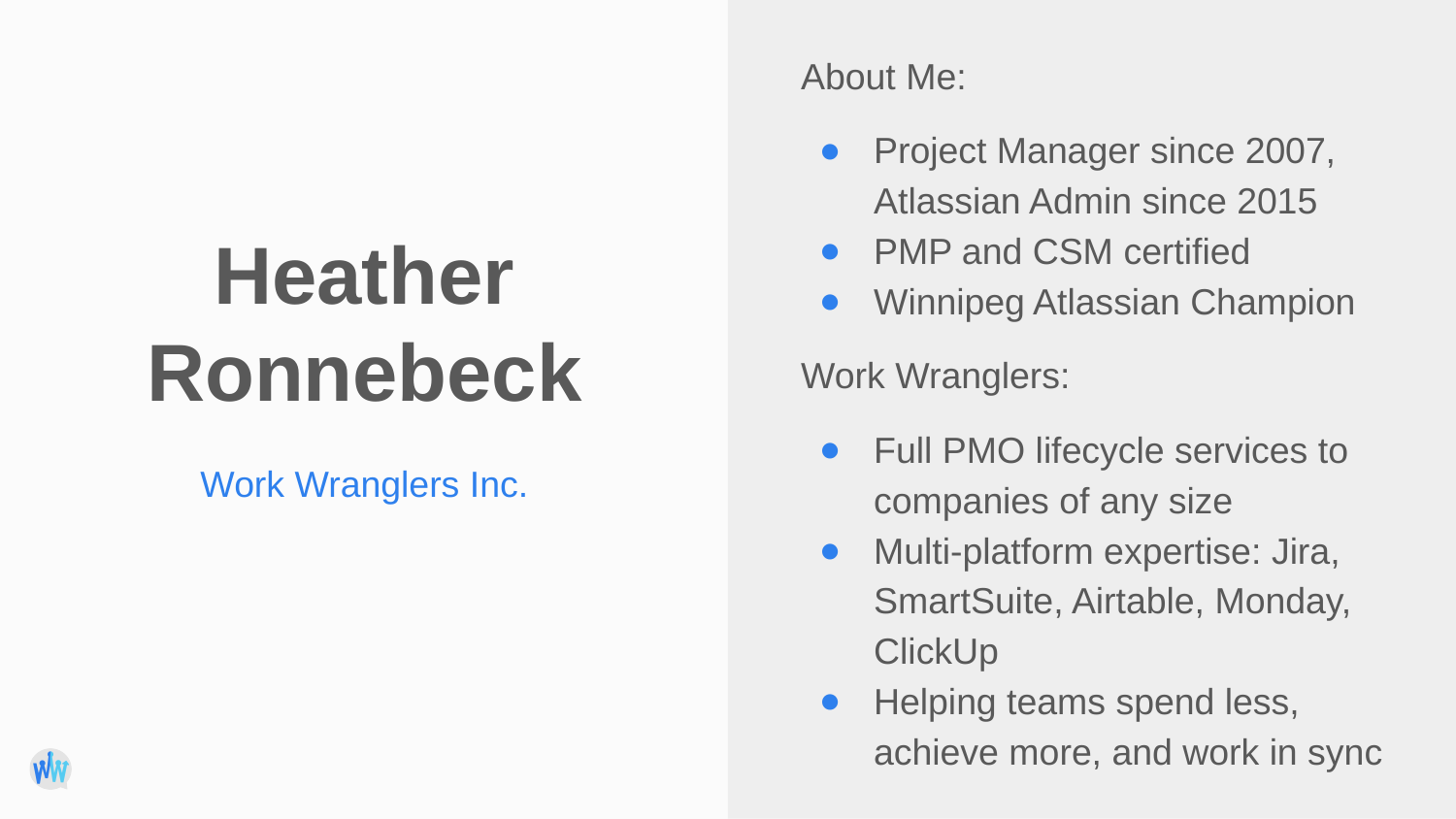

About Me:
Project Manager since 2007, Atlassian Admin since 2015
PMP and CSM certified
Winnipeg Atlassian Champion
Work Wranglers:
Full PMO lifecycle services to companies of any size
Multi-platform expertise: Jira, SmartSuite, Airtable, Monday, ClickUp
Helping teams spend less, achieve more, and work in sync
# Heather Ronnebeck
Work Wranglers Inc.